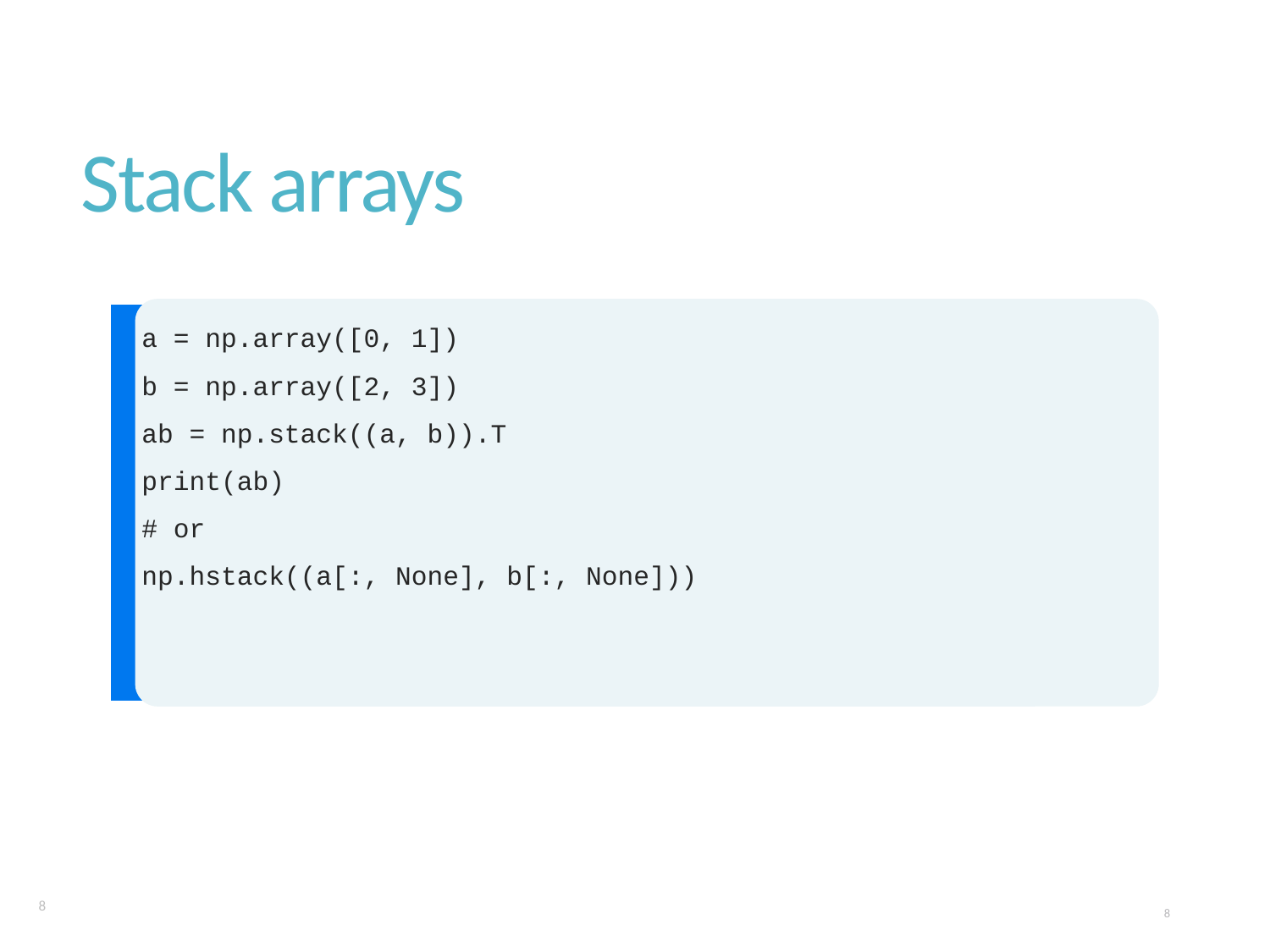

# Stack arrays
a = np.array([0, 1])
b = np.array([2, 3])
ab = np.stack((a, b)).T
print(ab)
# or
np.hstack((a[:, None], b[:, None]))